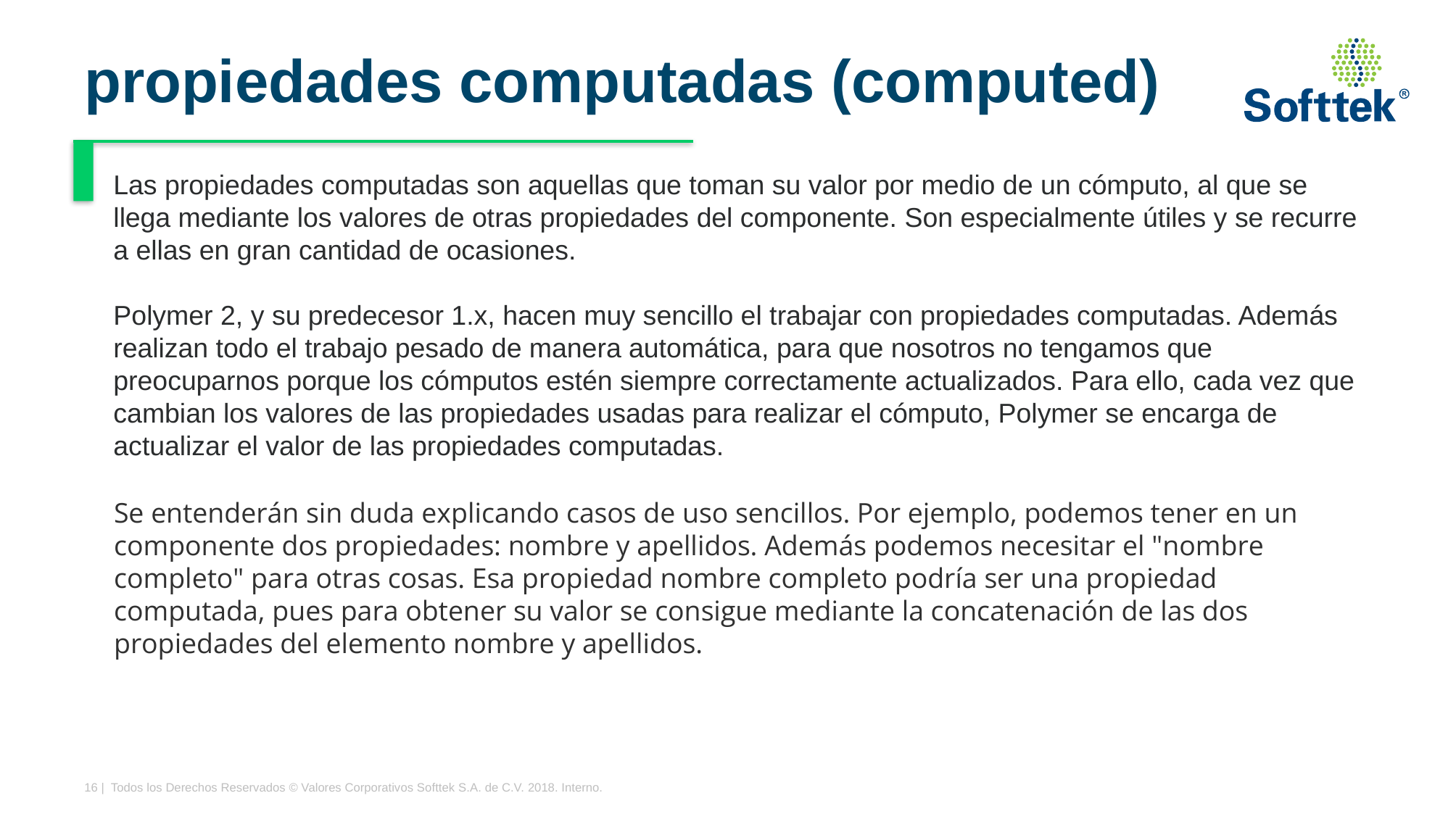

# propiedades computadas (computed)

Las propiedades computadas son aquellas que toman su valor por medio de un cómputo, al que se llega mediante los valores de otras propiedades del componente. Son especialmente útiles y se recurre a ellas en gran cantidad de ocasiones.

Polymer 2, y su predecesor 1.x, hacen muy sencillo el trabajar con propiedades computadas. Además realizan todo el trabajo pesado de manera automática, para que nosotros no tengamos que preocuparnos porque los cómputos estén siempre correctamente actualizados. Para ello, cada vez que cambian los valores de las propiedades usadas para realizar el cómputo, Polymer se encarga de actualizar el valor de las propiedades computadas.
Se entenderán sin duda explicando casos de uso sencillos. Por ejemplo, podemos tener en un componente dos propiedades: nombre y apellidos. Además podemos necesitar el "nombre completo" para otras cosas. Esa propiedad nombre completo podría ser una propiedad computada, pues para obtener su valor se consigue mediante la concatenación de las dos propiedades del elemento nombre y apellidos.